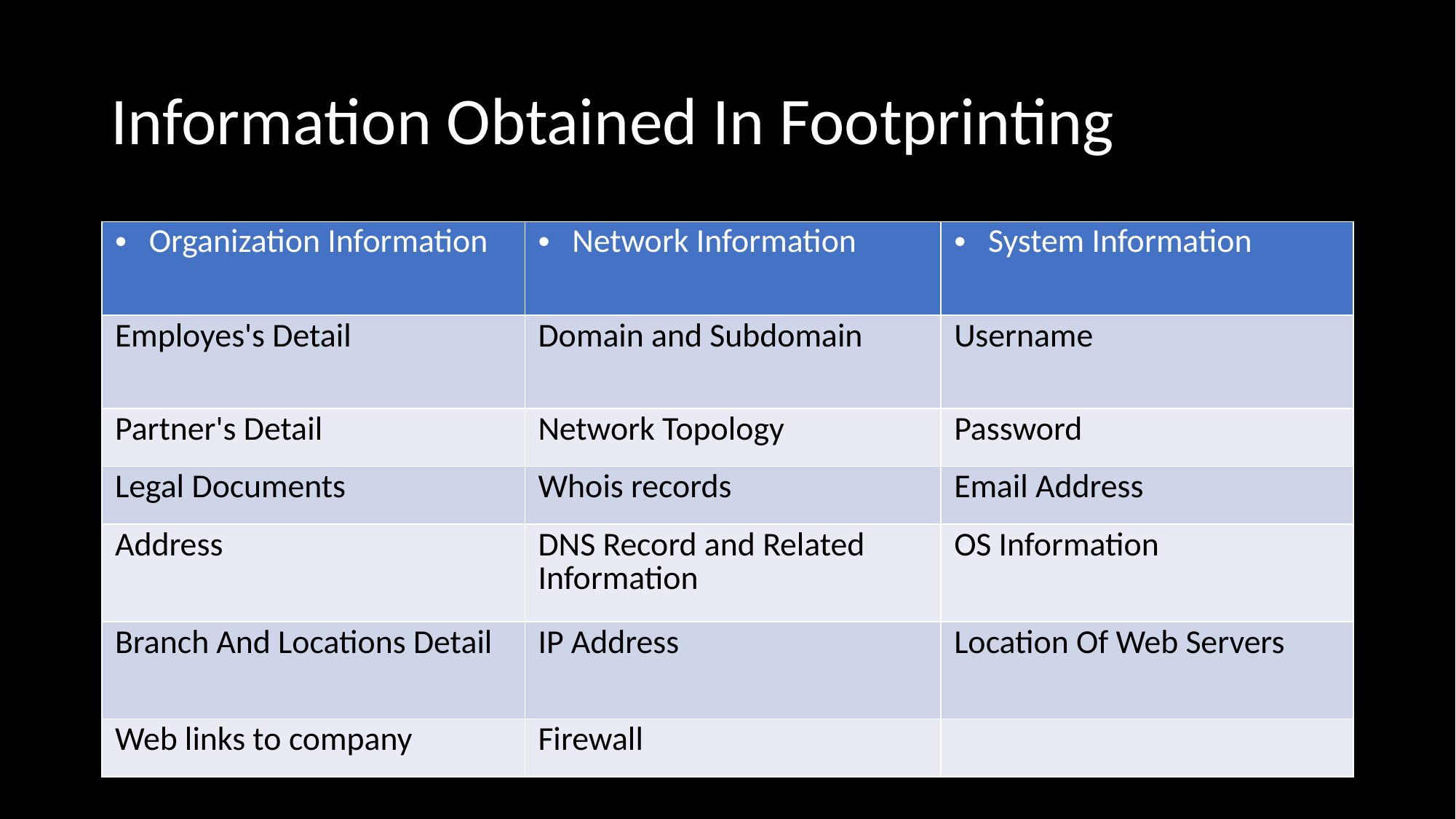

# Information Obtained In Footprinting
| Organization Information | Network Information | System Information |
| --- | --- | --- |
| Employes's Detail | Domain and Subdomain | Username |
| Partner's Detail | Network Topology | Password |
| Legal Documents | Whois records | Email Address |
| Address | DNS Record and Related Information | OS Information |
| Branch And Locations Detail | IP Address | Location Of Web Servers |
| Web links to company | Firewall |  |